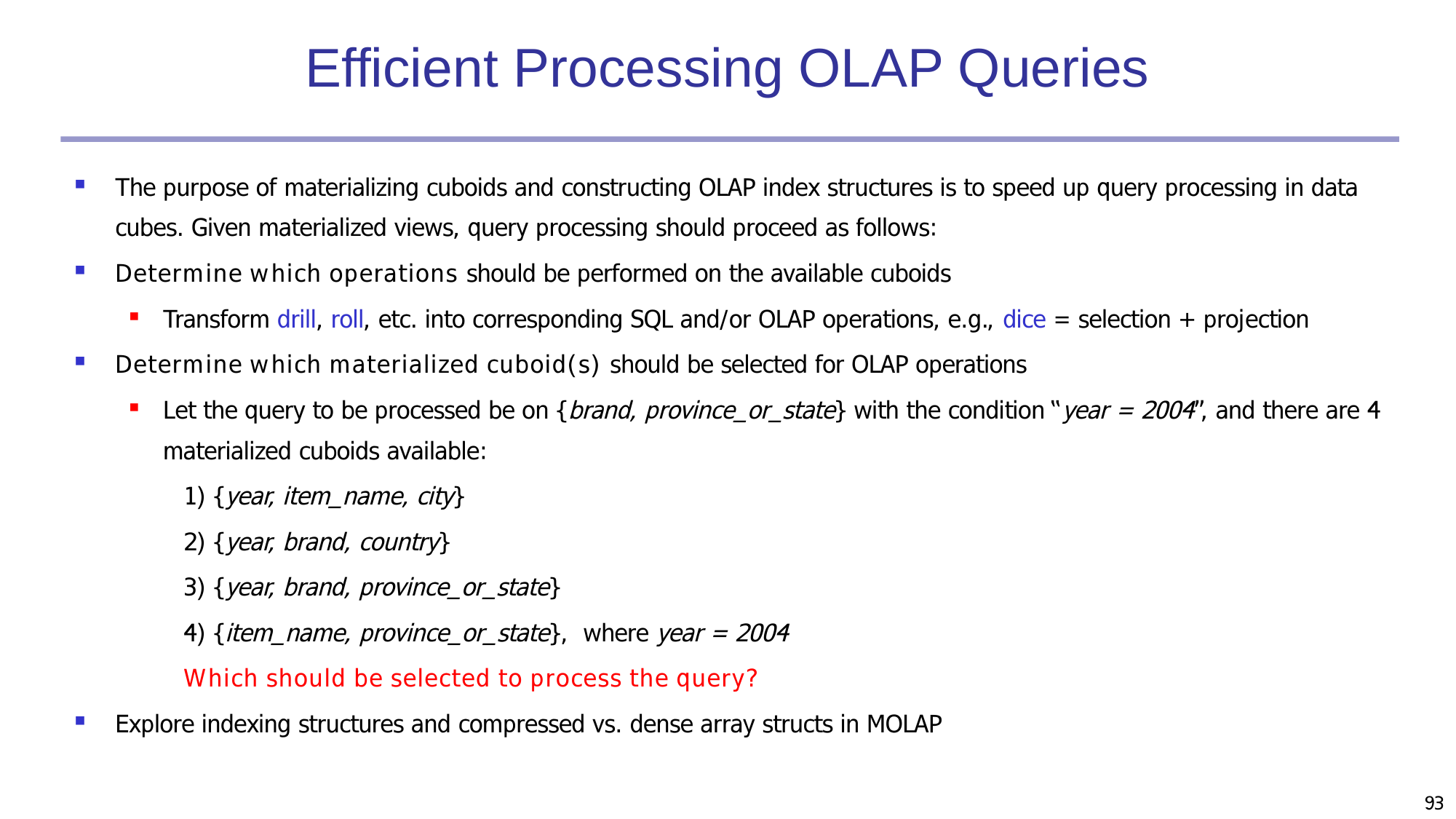

# Efficient Processing OLAP Queries
The purpose of materializing cuboids and constructing OLAP index structures is to speed up query processing in data cubes. Given materialized views, query processing should proceed as follows:
Determine which operations should be performed on the available cuboids
Transform drill, roll, etc. into corresponding SQL and/or OLAP operations, e.g., dice = selection + projection
Determine which materialized cuboid(s) should be selected for OLAP operations
Let the query to be processed be on {brand, province_or_state} with the condition “year = 2004”, and there are 4 materialized cuboids available:
1) {year, item_name, city}
2) {year, brand, country}
3) {year, brand, province_or_state}
4) {item_name, province_or_state},  where year = 2004
Which should be selected to process the query?
Explore indexing structures and compressed vs. dense array structs in MOLAP
93